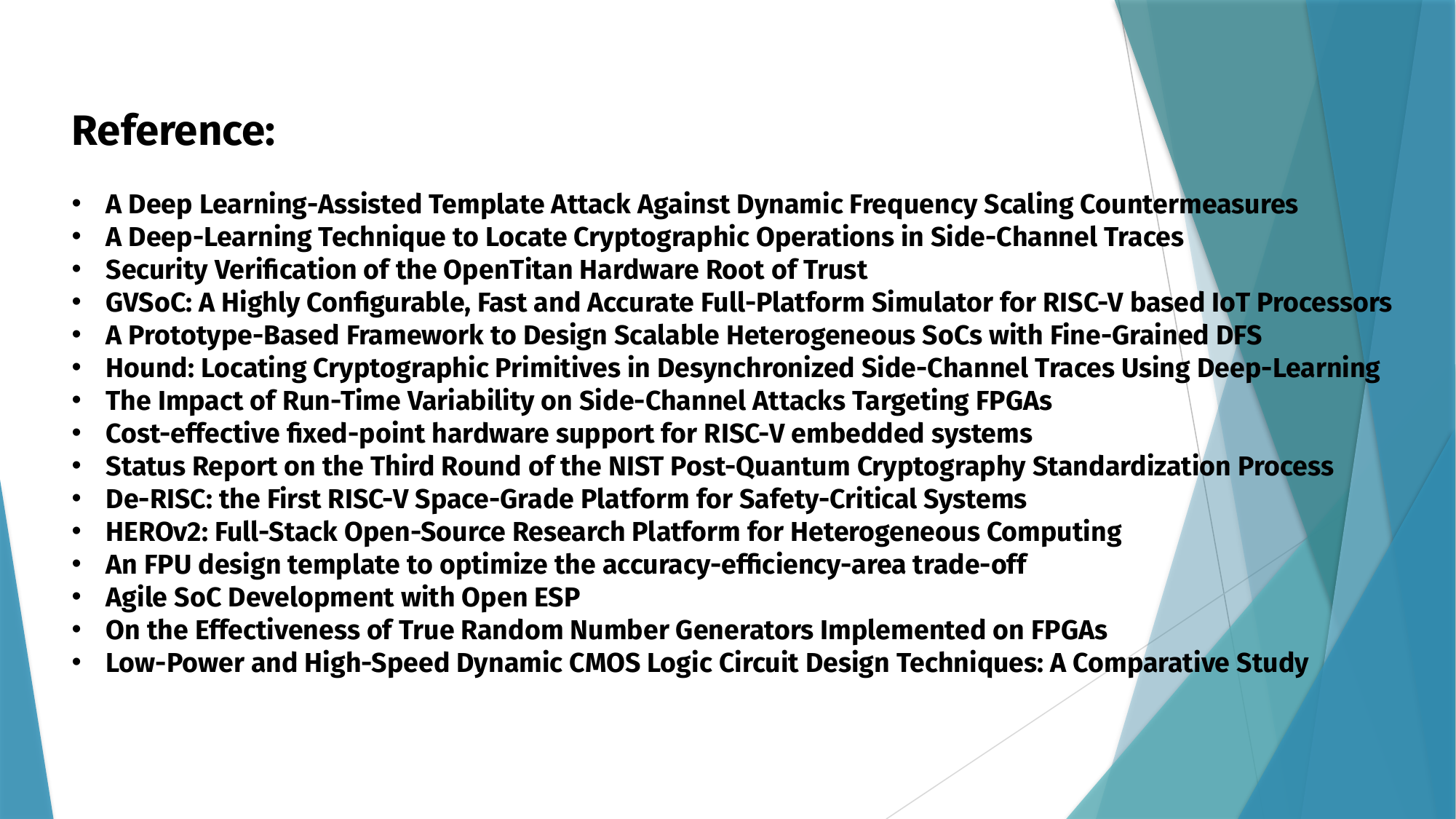

Reference:

A Deep Learning-Assisted Template Attack Against Dynamic Frequency Scaling Countermeasures
A Deep-Learning Technique to Locate Cryptographic Operations in Side-Channel Traces
Security Verification of the OpenTitan Hardware Root of Trust
GVSoC: A Highly Configurable, Fast and Accurate Full-Platform Simulator for RISC-V based IoT Processors
A Prototype-Based Framework to Design Scalable Heterogeneous SoCs with Fine-Grained DFS
Hound: Locating Cryptographic Primitives in Desynchronized Side-Channel Traces Using Deep-Learning
The Impact of Run-Time Variability on Side-Channel Attacks Targeting FPGAs
Cost-effective fixed-point hardware support for RISC-V embedded systems
Status Report on the Third Round of the NIST Post-Quantum Cryptography Standardization Process
De-RISC: the First RISC-V Space-Grade Platform for Safety-Critical Systems
HEROv2: Full-Stack Open-Source Research Platform for Heterogeneous Computing
An FPU design template to optimize the accuracy-efficiency-area trade-off
Agile SoC Development with Open ESP
On the Effectiveness of True Random Number Generators Implemented on FPGAs
Low-Power and High-Speed Dynamic CMOS Logic Circuit Design Techniques: A Comparative Study